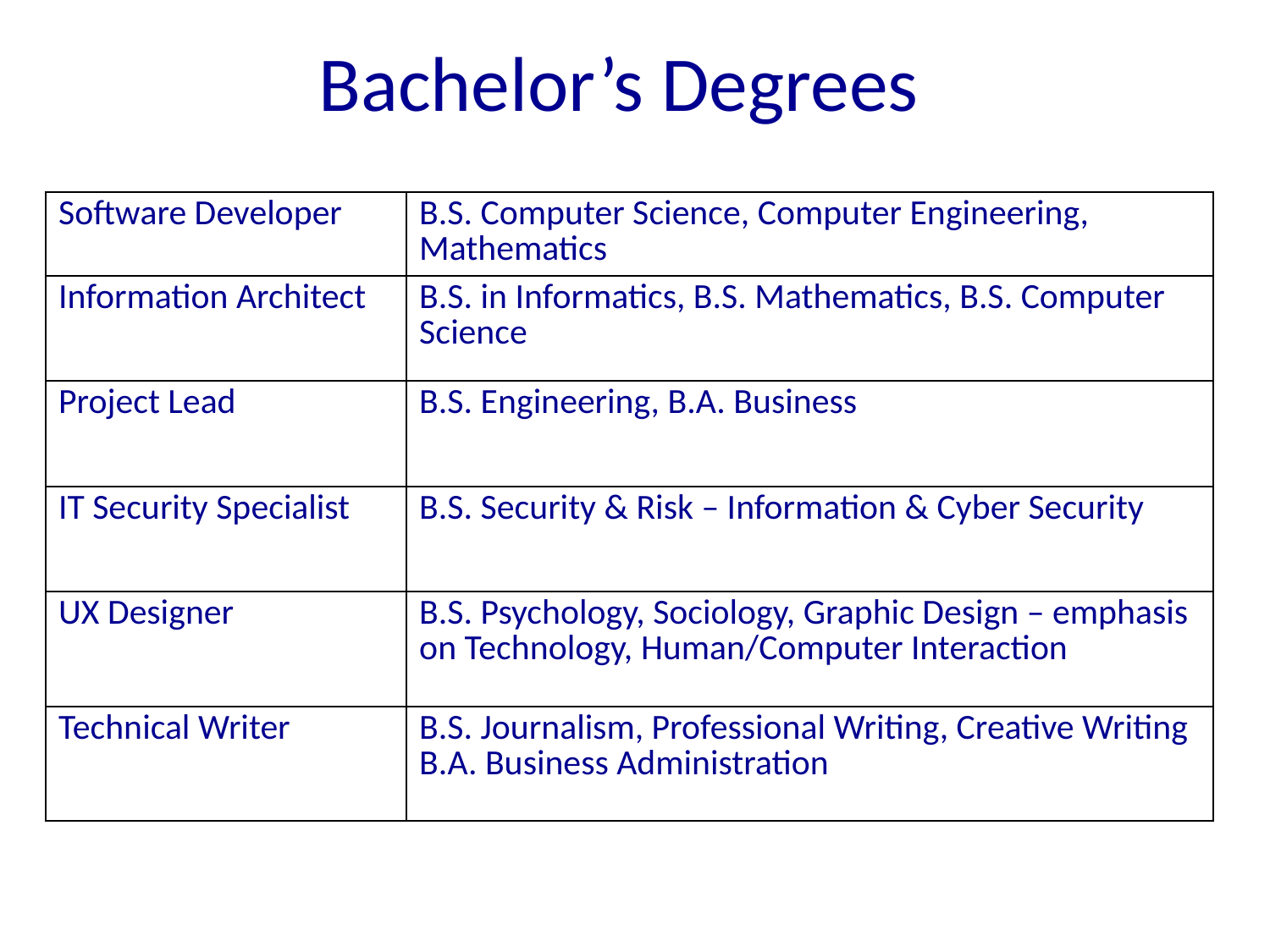

# Bachelor’s Degrees
| Software Developer | B.S. Computer Science, Computer Engineering, Mathematics |
| --- | --- |
| Information Architect | B.S. in Informatics, B.S. Mathematics, B.S. Computer Science |
| Project Lead | B.S. Engineering, B.A. Business |
| IT Security Specialist | B.S. Security & Risk – Information & Cyber Security |
| UX Designer | B.S. Psychology, Sociology, Graphic Design – emphasis on Technology, Human/Computer Interaction |
| Technical Writer | B.S. Journalism, Professional Writing, Creative Writing B.A. Business Administration |